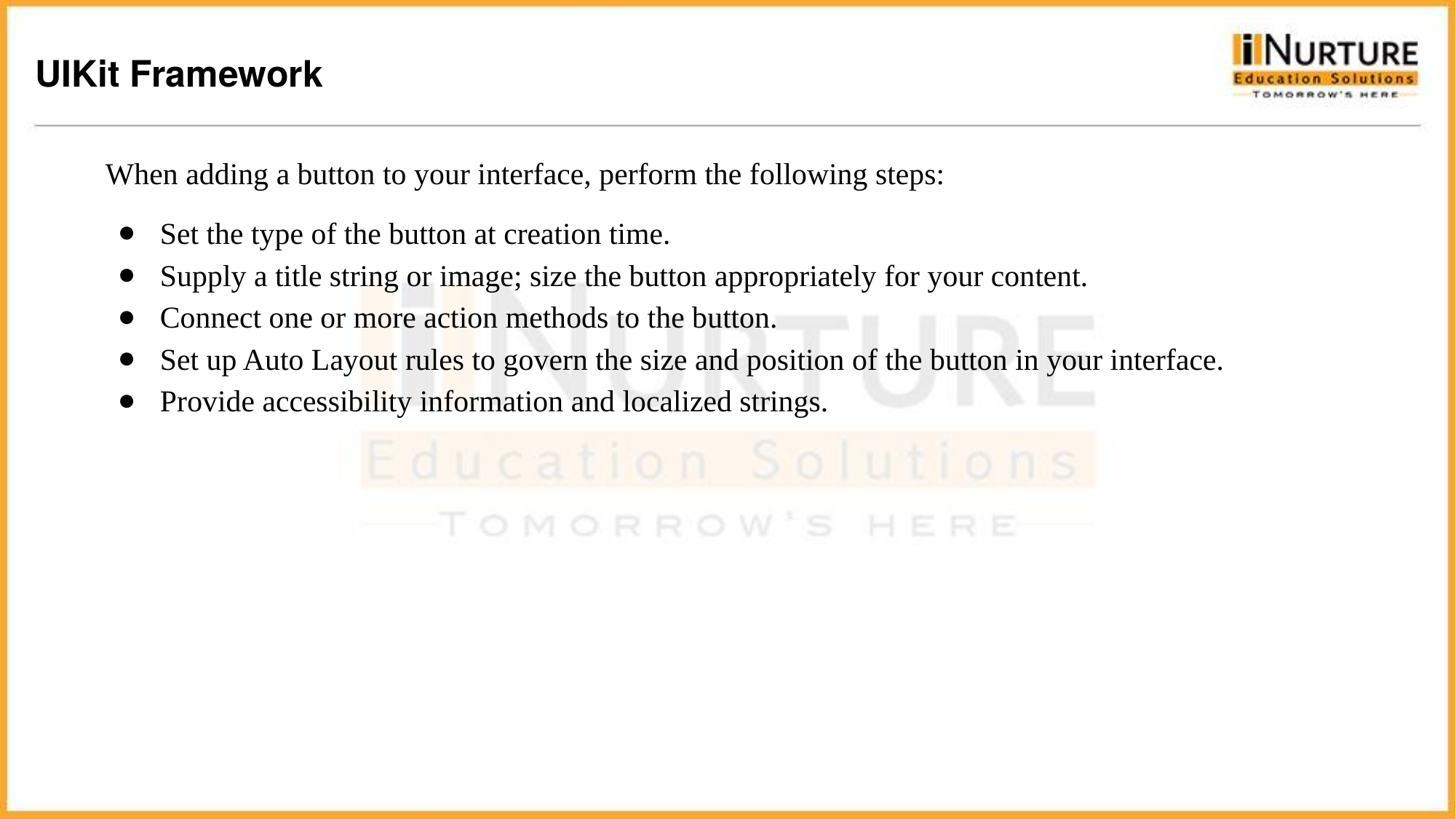

UIKit Framework
When adding a button to your interface, perform the following steps:
Set the type of the button at creation time.
Supply a title string or image; size the button appropriately for your content.
Connect one or more action methods to the button.
Set up Auto Layout rules to govern the size and position of the button in your interface.
Provide accessibility information and localized strings.